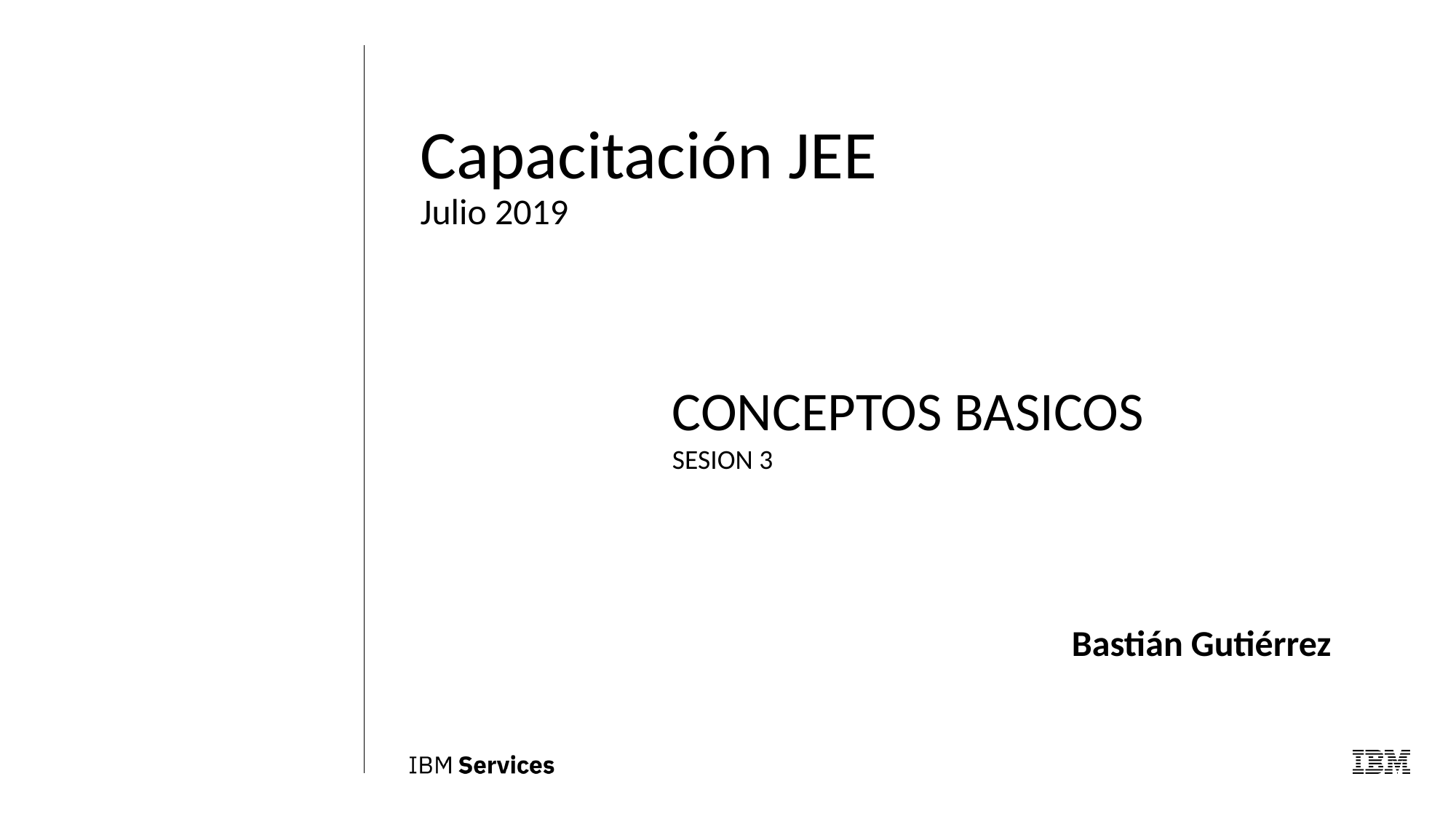

# Capacitación JEE Julio 2019
CONCEPTOS BASICOS
SESION 3
Bastián Gutiérrez